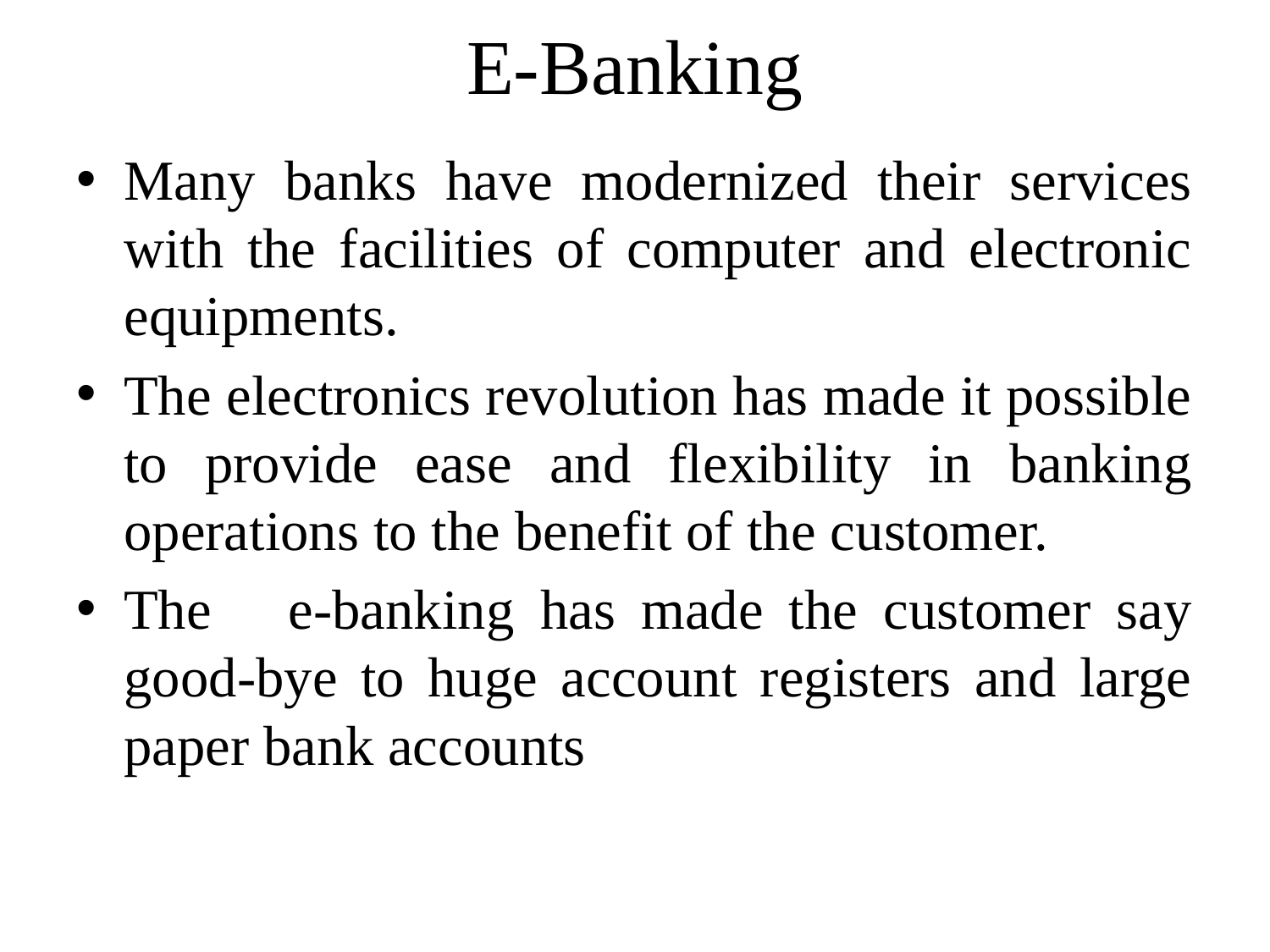

# E-Banking
Many banks have modernized their services with the facilities of computer and electronic equipments.
The electronics revolution has made it possible to provide ease and flexibility in banking operations to the benefit of the customer.
The   e-banking has made the customer say good-bye to huge account registers and large paper bank accounts